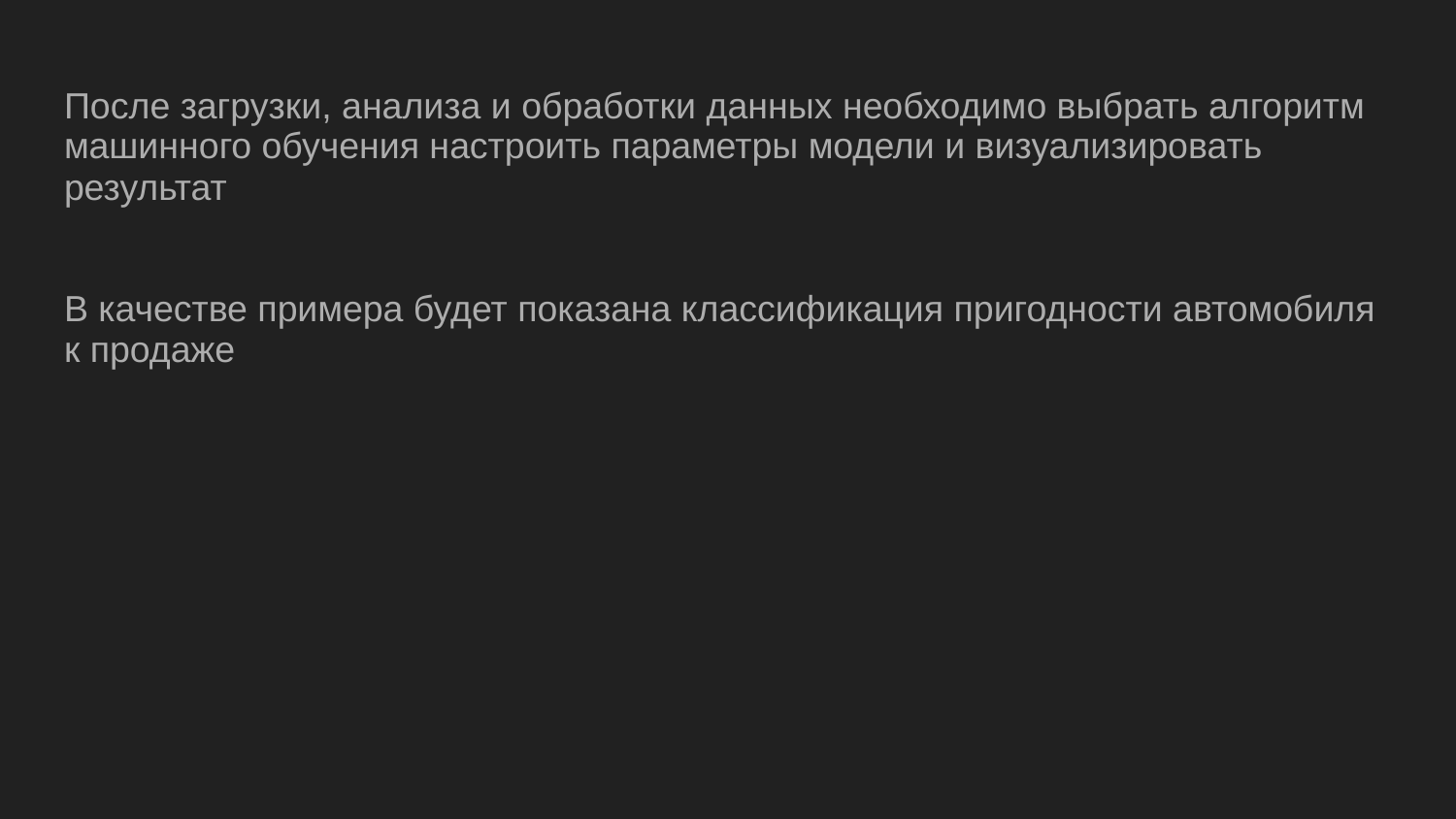

# После загрузки, анализа и обработки данных необходимо выбрать алгоритм машинного обучения настроить параметры модели и визуализировать результат

В качестве примера будет показана классификация пригодности автомобиля к продаже